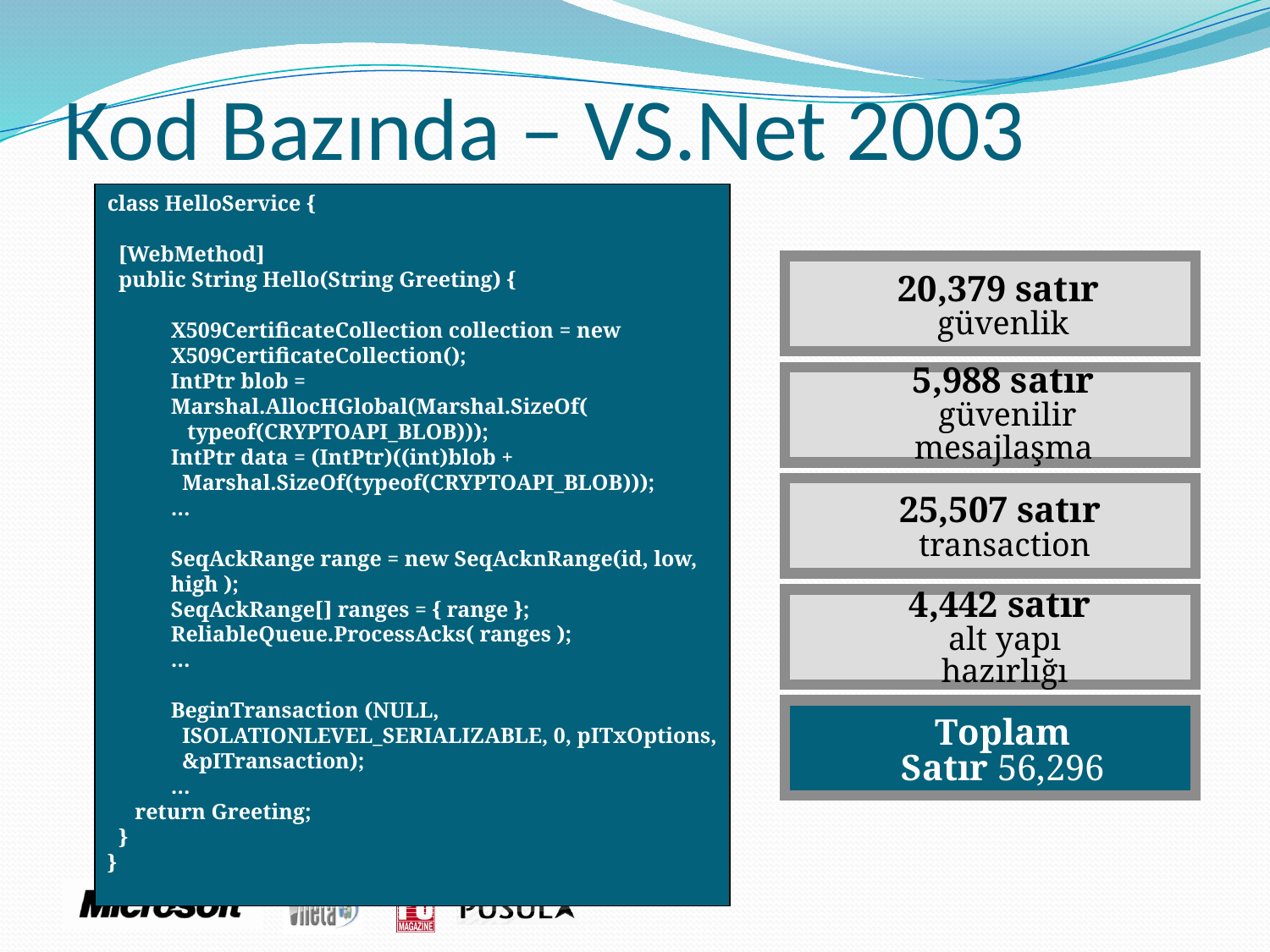

# Kod Bazında – VS.Net 2003
class HelloService {

  [WebMethod]
  public String Hello(String Greeting) {

X509CertificateCollection collection = new X509CertificateCollection();
IntPtr blob = Marshal.AllocHGlobal(Marshal.SizeOf(
   typeof(CRYPTOAPI_BLOB)));
IntPtr data = (IntPtr)((int)blob +
  Marshal.SizeOf(typeof(CRYPTOAPI_BLOB)));
…

SeqAckRange range = new SeqAcknRange(id, low, high );
SeqAckRange[] ranges = { range };
ReliableQueue.ProcessAcks( ranges );
…

BeginTransaction (NULL,
  ISOLATIONLEVEL_SERIALIZABLE, 0, pITxOptions,
  &pITransaction);
…
     return Greeting;
  }
}

20,379 satır
güvenlik
5,988 satır
 güvenilir mesajlaşma

25,507 satır
transaction

4,442 satır
alt yapı hazırlığı

Toplam Satır 56,296